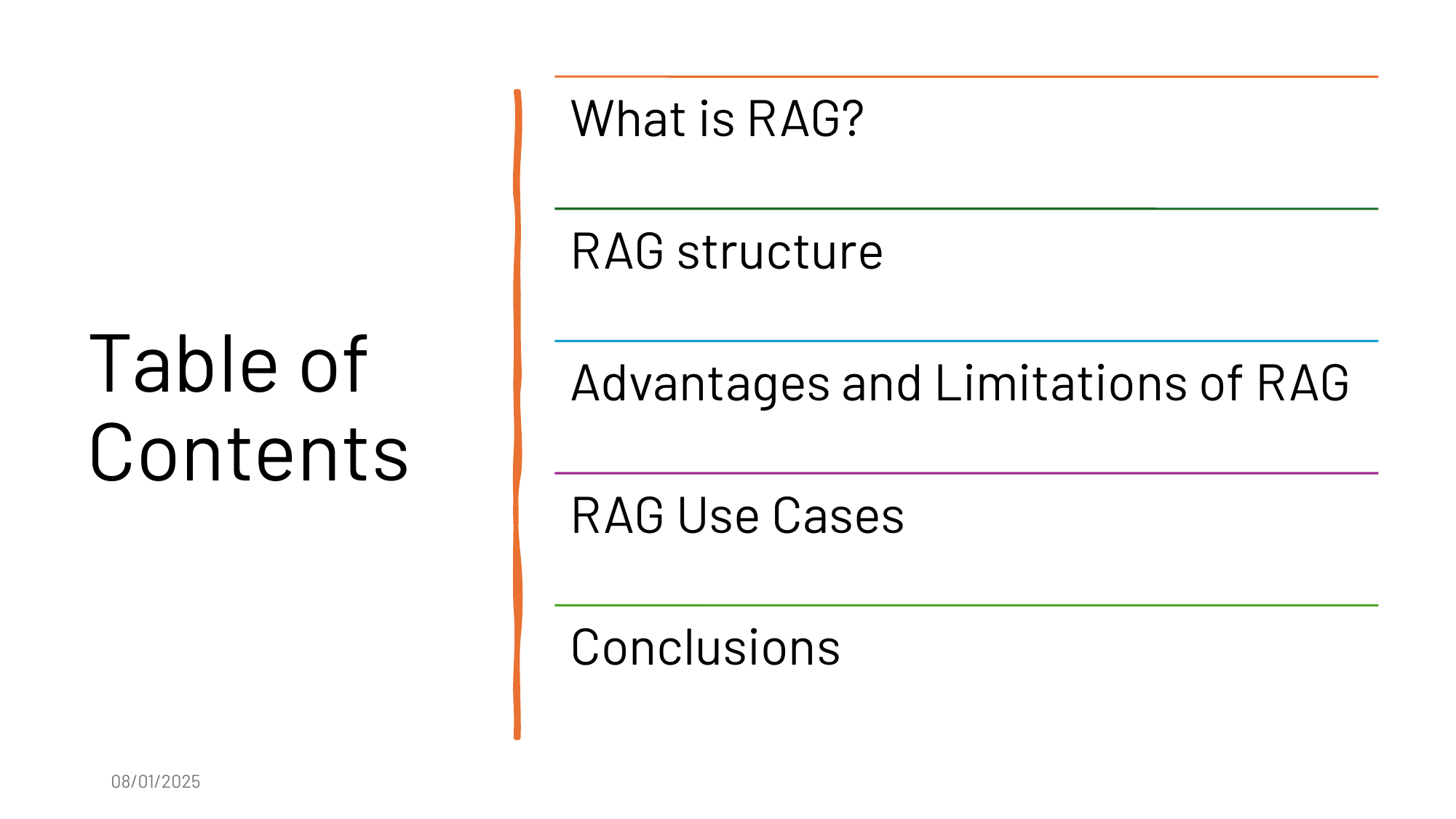

What is RAG?
RAG structure
Advantages and Limitations of RAG
RAG Use Cases
Conclusions
# Table of Contents

08/01/2025
2